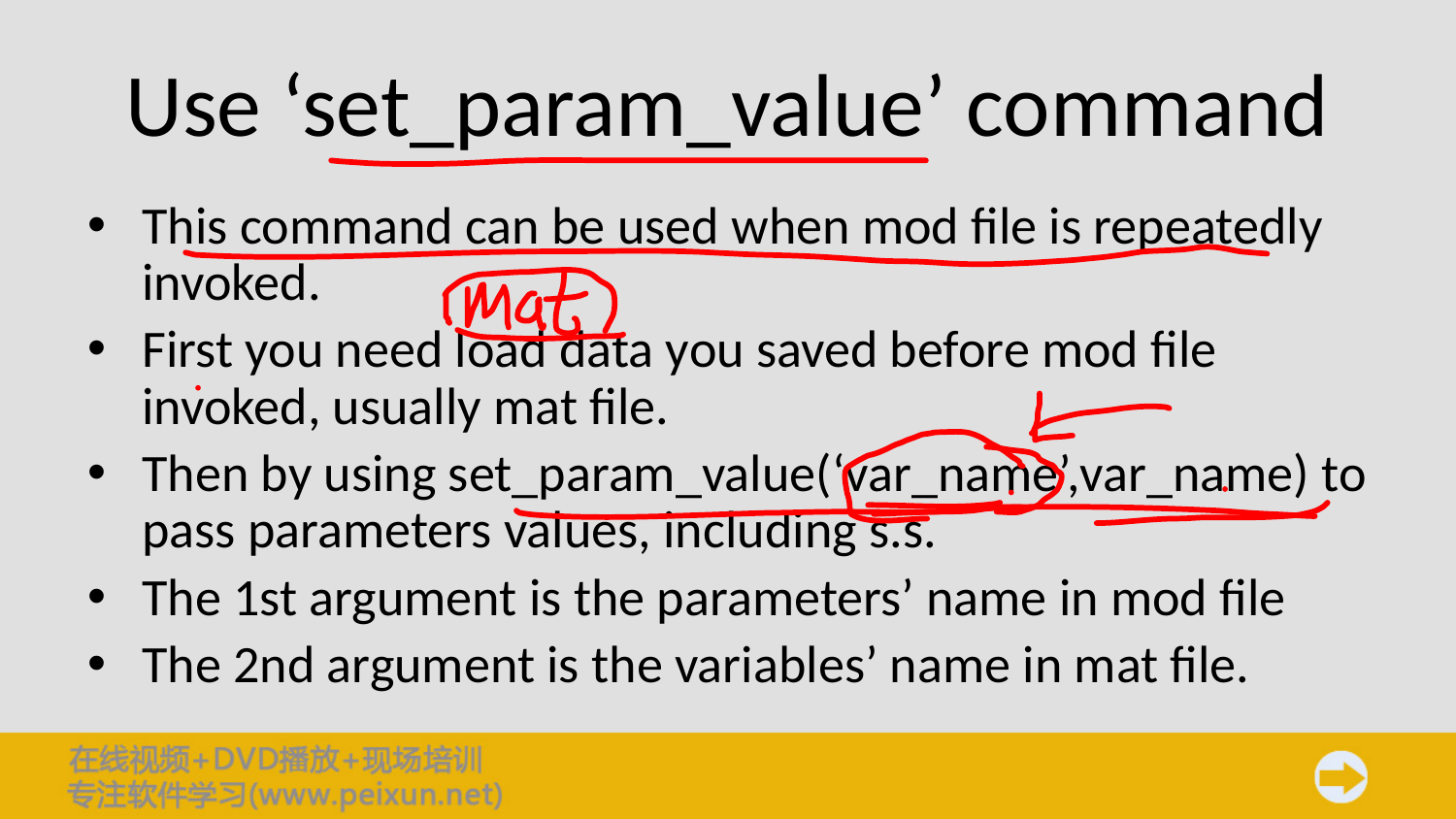

# Use ‘set_param_value’ command
This command can be used when mod file is repeatedly invoked.
First you need load data you saved before mod file invoked, usually mat file.
Then by using set_param_value(‘var_name’,var_name) to pass parameters values, including s.s.
The 1st argument is the parameters’ name in mod file
The 2nd argument is the variables’ name in mat file.